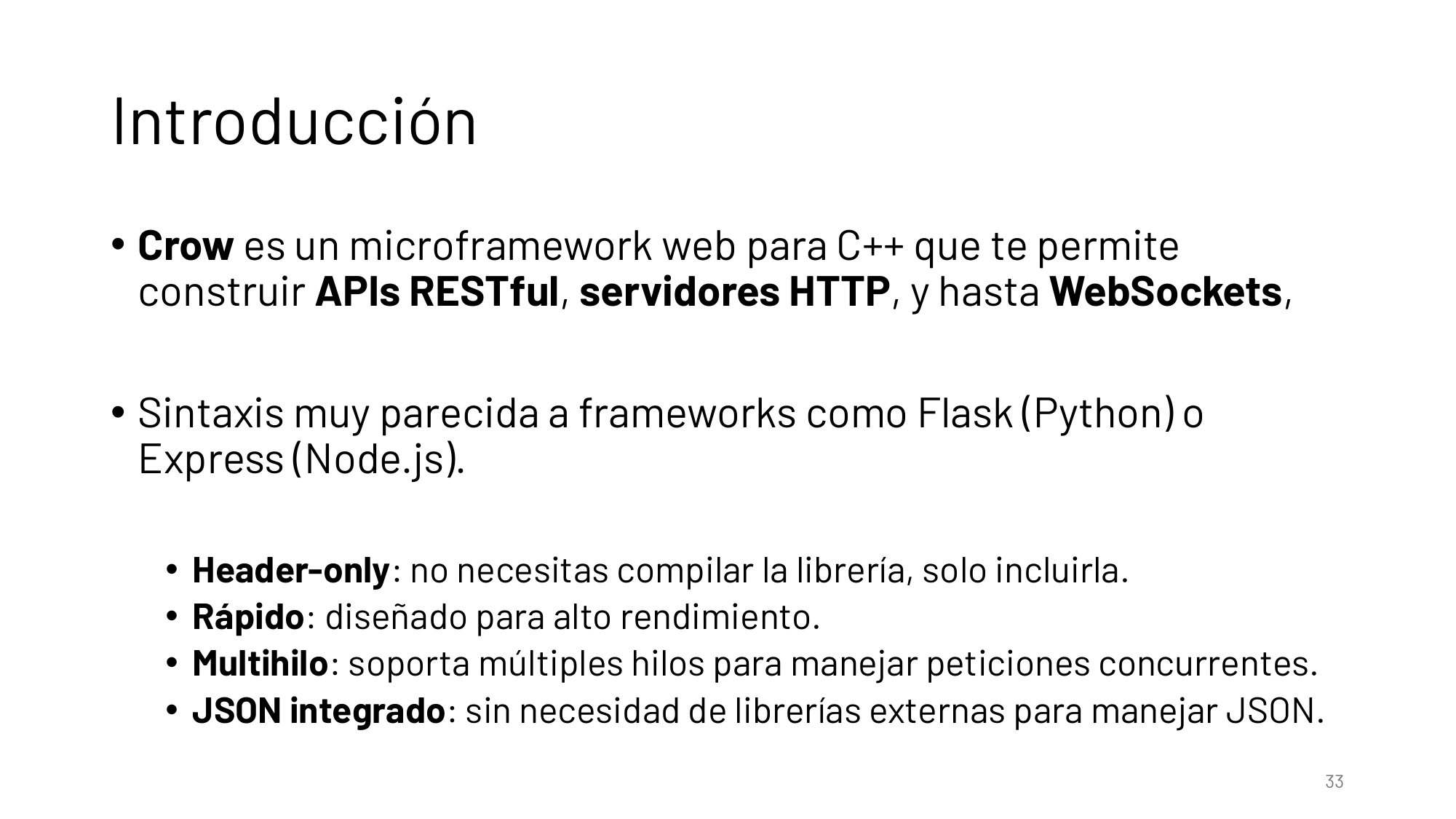

# Introducción
Crow es un microframework web para C++ que te permite construir APIs RESTful, servidores HTTP, y hasta WebSockets,

Sintaxis muy parecida a frameworks como Flask (Python) o Express (Node.js).

Header-only: no necesitas compilar la librería, solo incluirla.
Rápido: diseñado para alto rendimiento.
Multihilo: soporta múltiples hilos para manejar peticiones concurrentes.
JSON integrado: sin necesidad de librerías externas para manejar JSON.

33